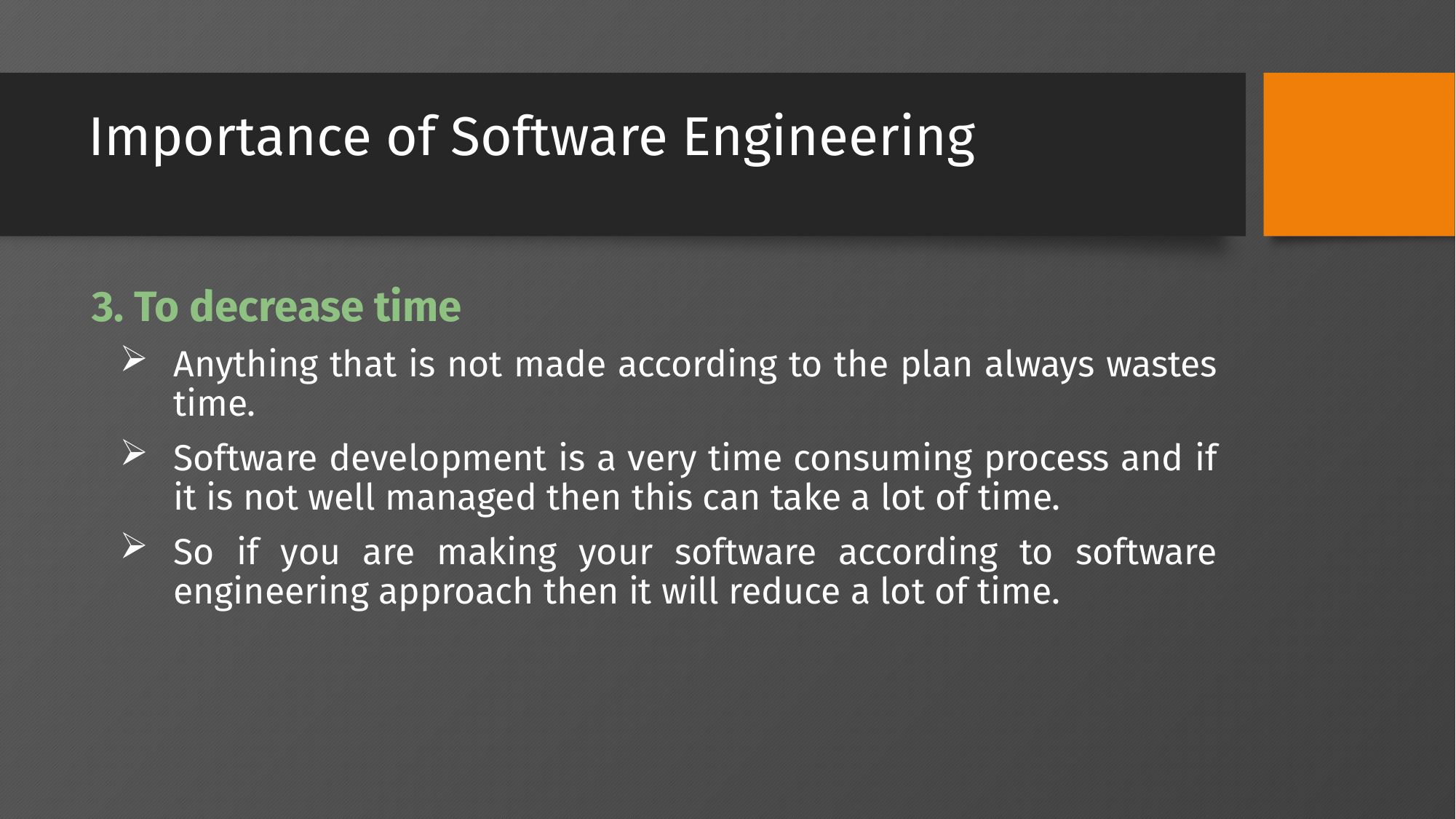

# Importance of Software Engineering
3. To decrease time
Anything that is not made according to the plan always wastes time.
Software development is a very time consuming process and if it is not well managed then this can take a lot of time.
So if you are making your software according to software engineering approach then it will reduce a lot of time.